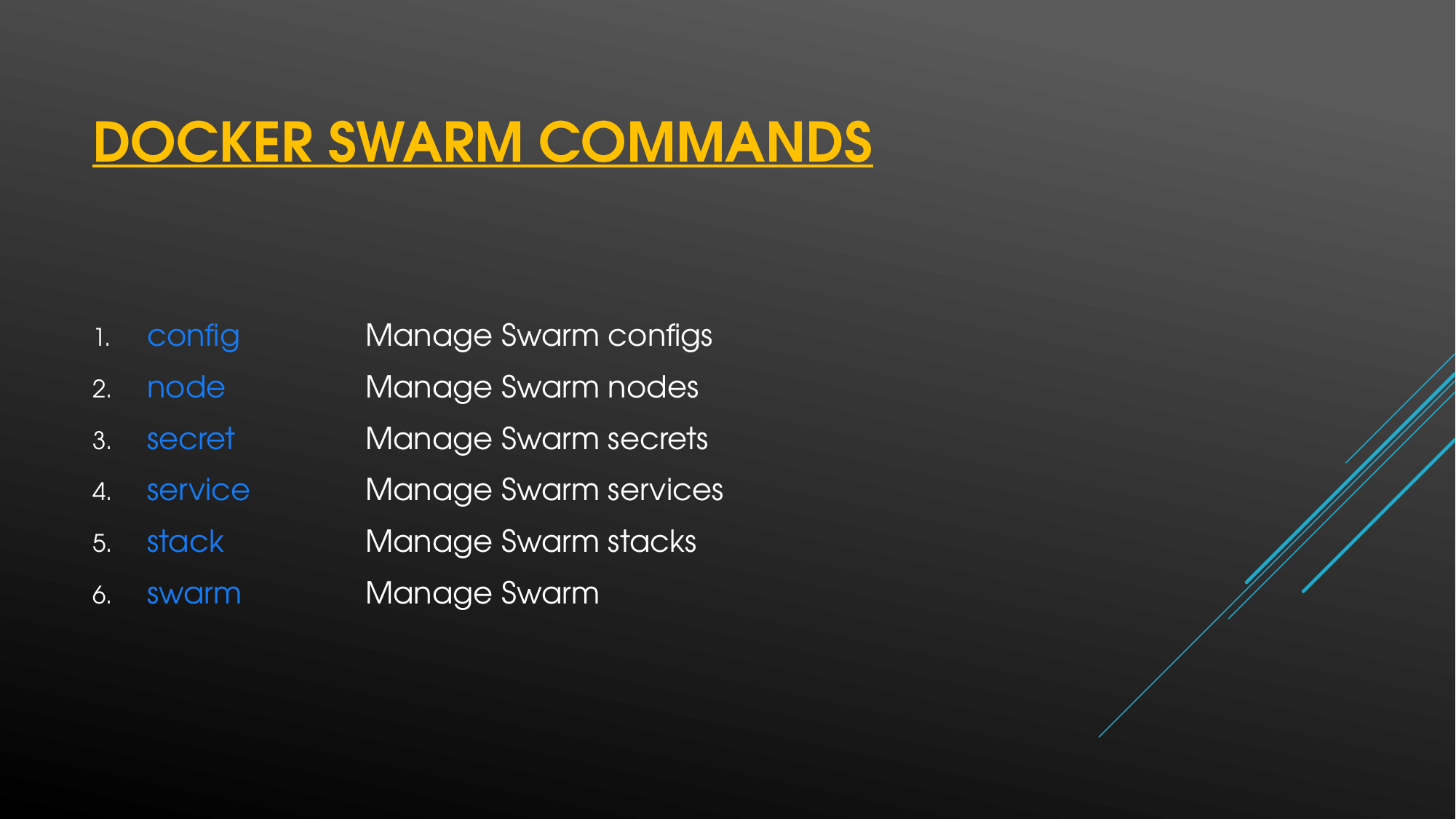

# Docker Swarm Commands
config		Manage Swarm configs
node        	Manage Swarm nodes
secret      	Manage Swarm secrets
service    	Manage Swarm services
stack       	Manage Swarm stacks
swarm       	Manage Swarm